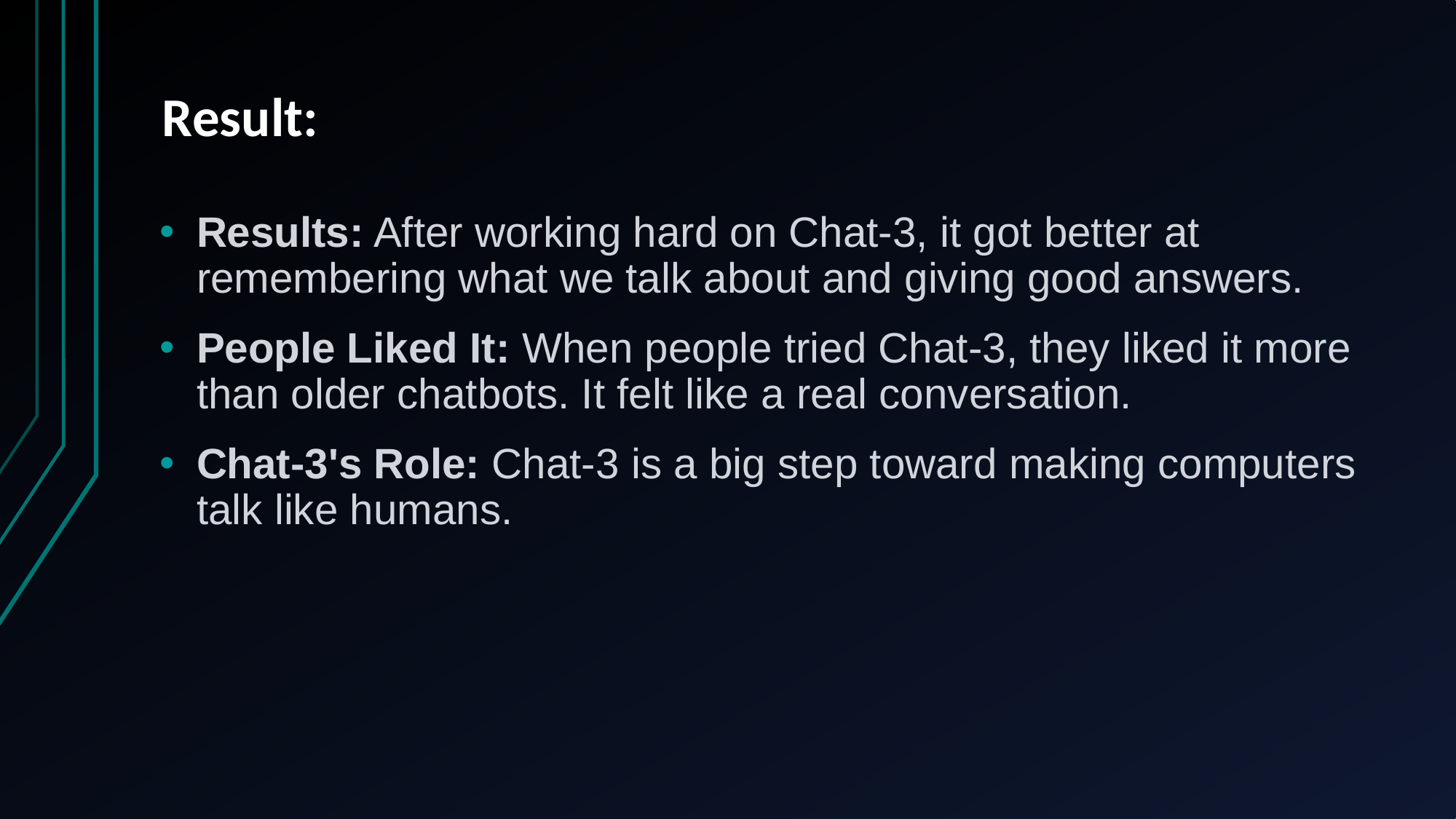

# Result:
Results: After working hard on Chat-3, it got better at remembering what we talk about and giving good answers.
People Liked It: When people tried Chat-3, they liked it more than older chatbots. It felt like a real conversation.
Chat-3's Role: Chat-3 is a big step toward making computers talk like humans.